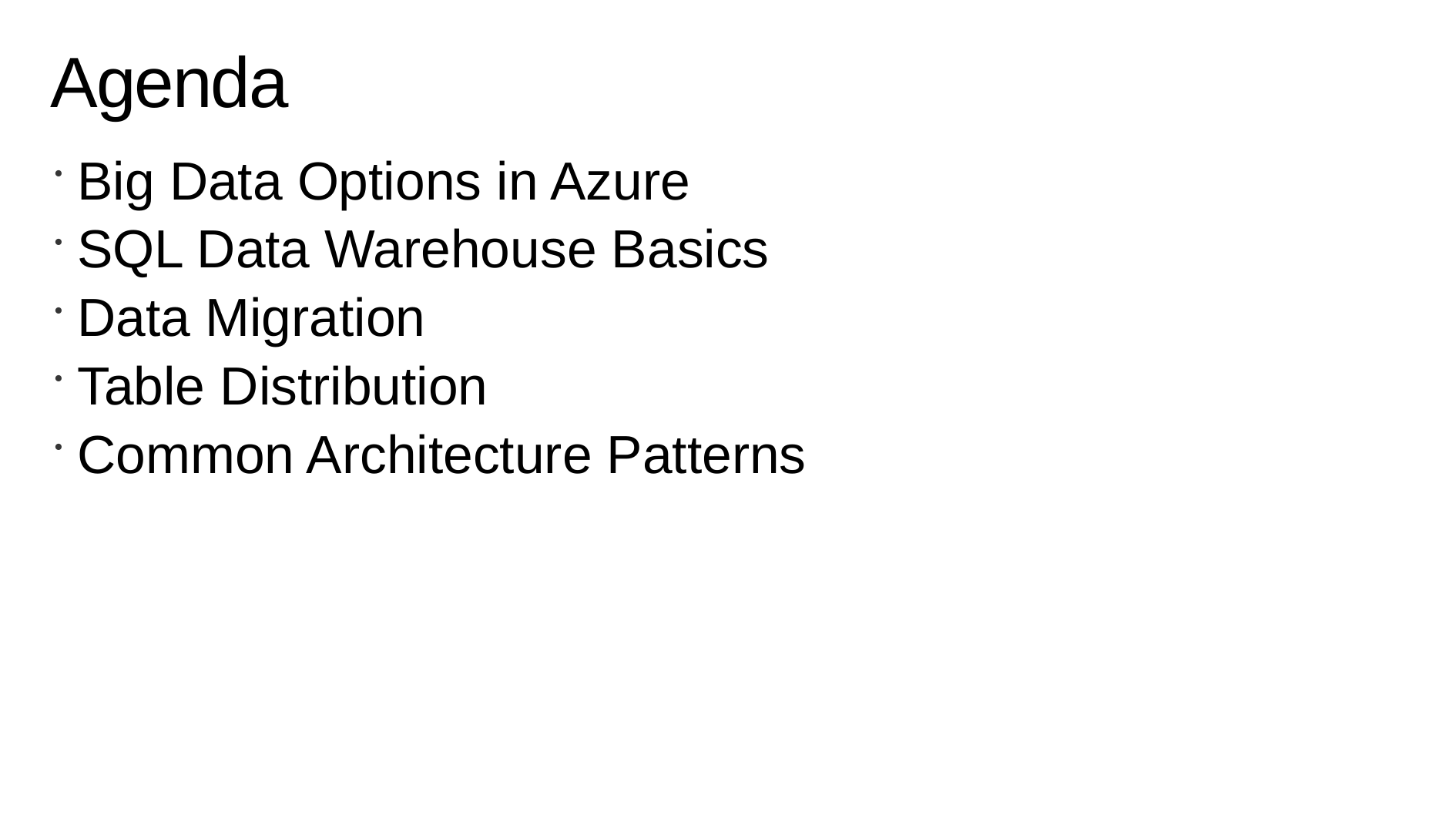

# Agenda
Big Data Options in Azure
SQL Data Warehouse Basics
Data Migration
Table Distribution
Common Architecture Patterns